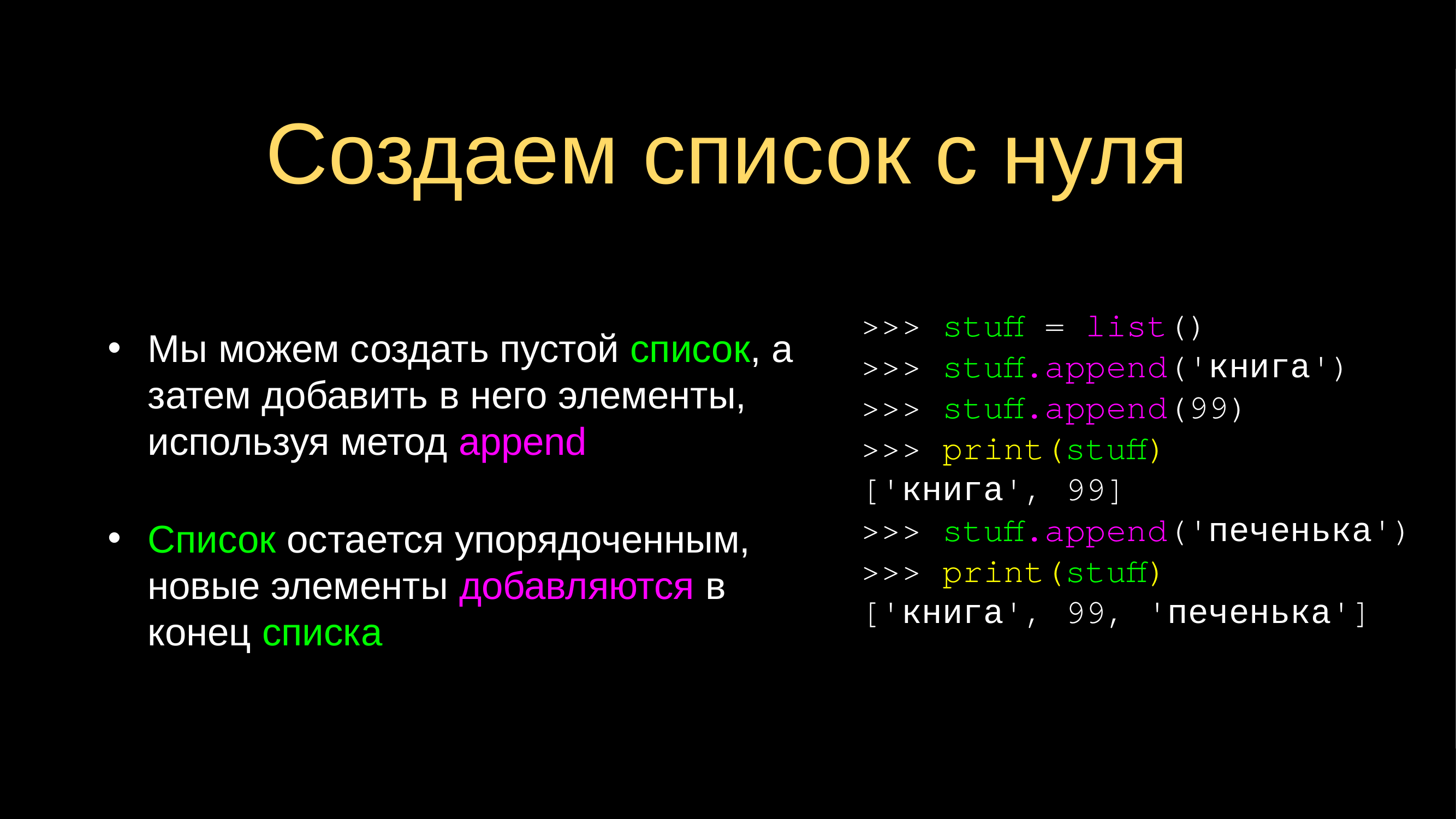

# Создаем список с нуля
Мы можем создать пустой список, а затем добавить в него элементы, используя метод append
Список остается упорядоченным,  новые элементы добавляются в конец списка
>>> stuff = list()
>>> stuff.append('книга')
>>> stuff.append(99)
>>> print(stuff)
['книга', 99]
>>> stuff.append('печенька')
>>> print(stuff)
['книга', 99, 'печенька']